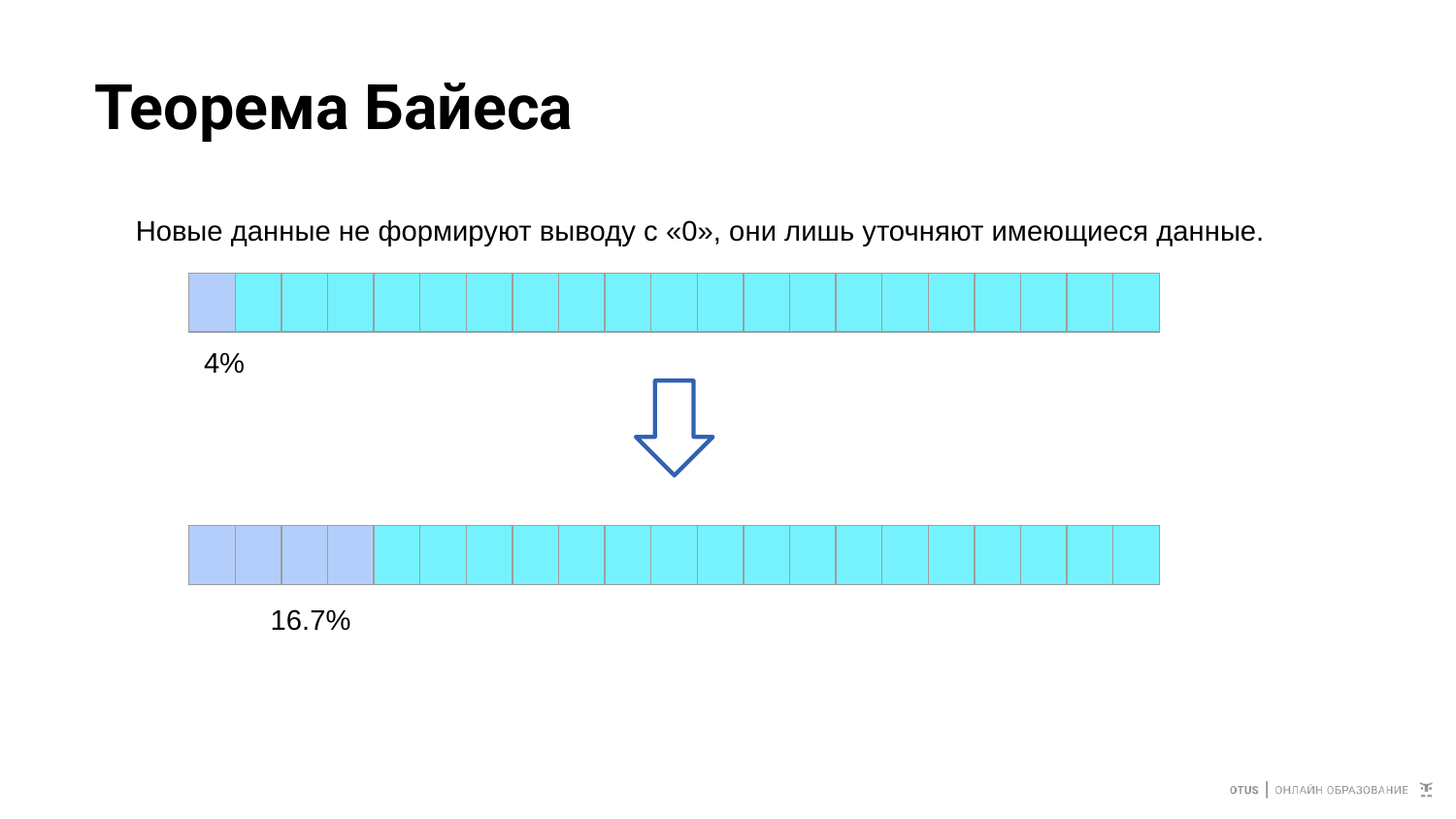

# Теорема Байеса
Новые данные не формируют выводу с «0», они лишь уточняют имеющиеся данные.
|  |  |  |  |  |  |  |  |  |  |  |  |  |  |  |  |  |  |  |  |  |
| --- | --- | --- | --- | --- | --- | --- | --- | --- | --- | --- | --- | --- | --- | --- | --- | --- | --- | --- | --- | --- |
4%

|  |  |  |  |  |  |  |  |  |  |  |  |  |  |  |  |  |  |  |  |  |
| --- | --- | --- | --- | --- | --- | --- | --- | --- | --- | --- | --- | --- | --- | --- | --- | --- | --- | --- | --- | --- |
16.7%